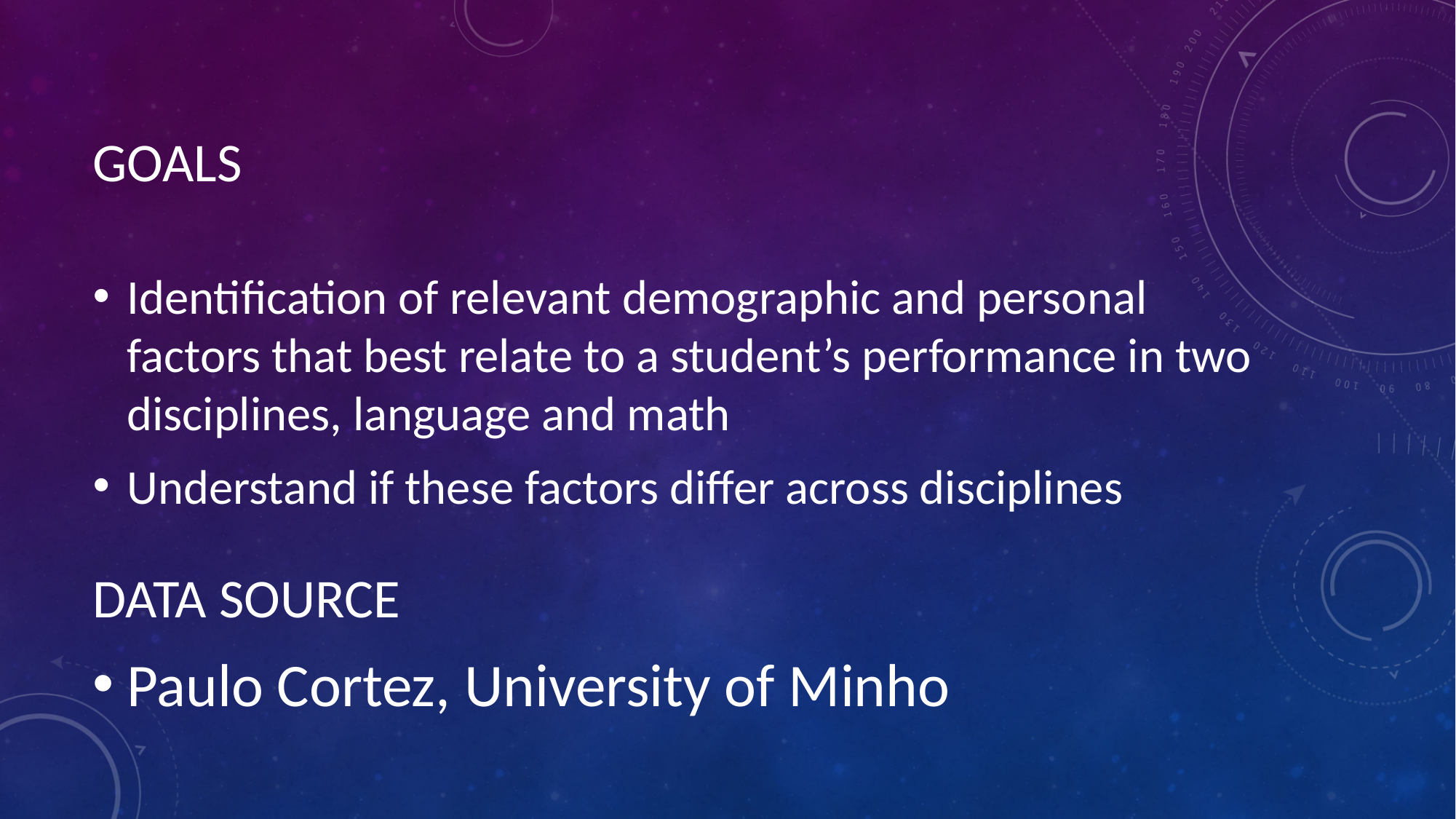

# Goals
Identification of relevant demographic and personal factors that best relate to a student’s performance in two disciplines, language and math
Understand if these factors differ across disciplines

Data source
Paulo Cortez, University of Minho